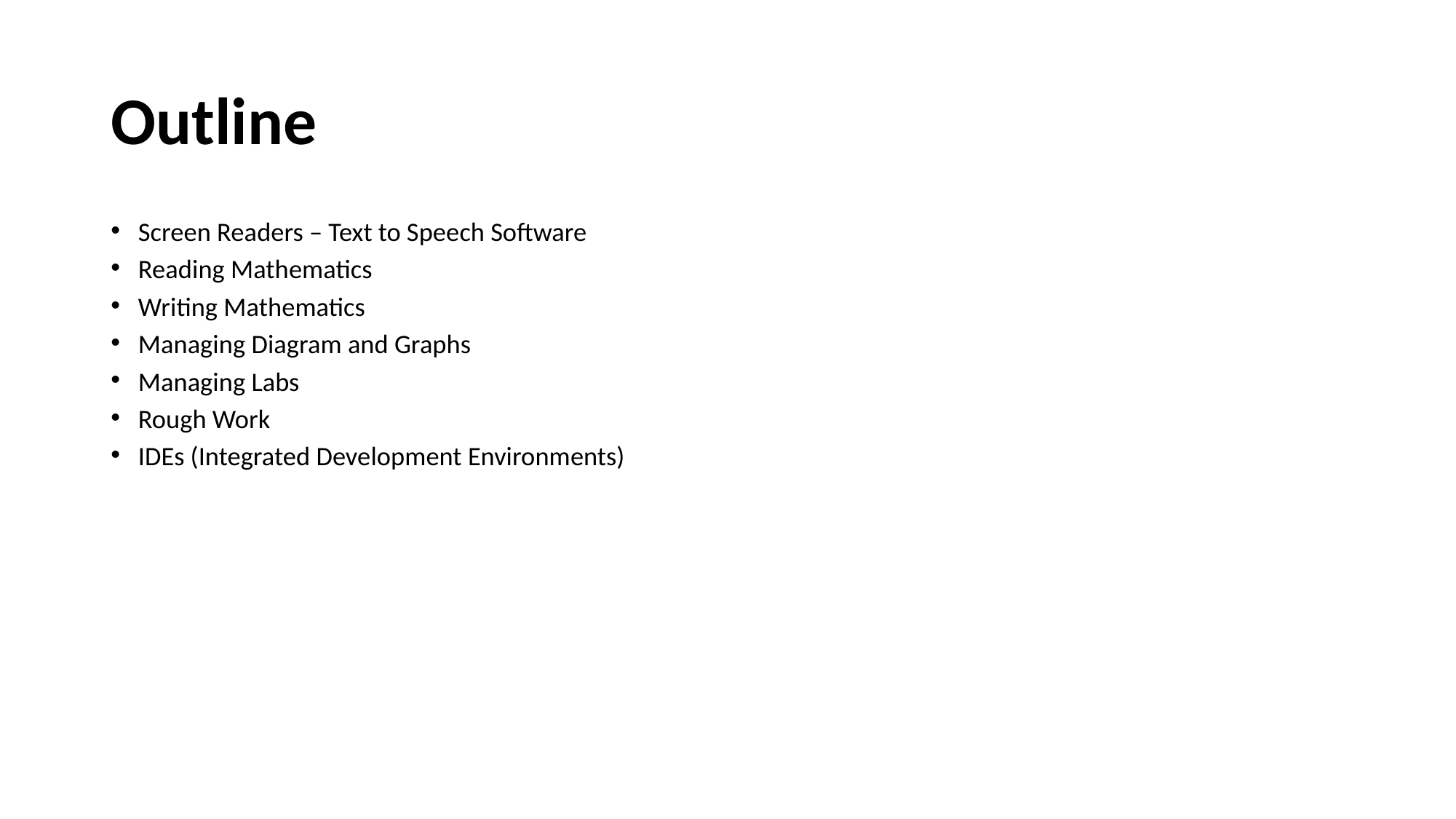

# Outline
Screen Readers – Text to Speech Software
Reading Mathematics
Writing Mathematics
Managing Diagram and Graphs
Managing Labs
Rough Work
IDEs (Integrated Development Environments)